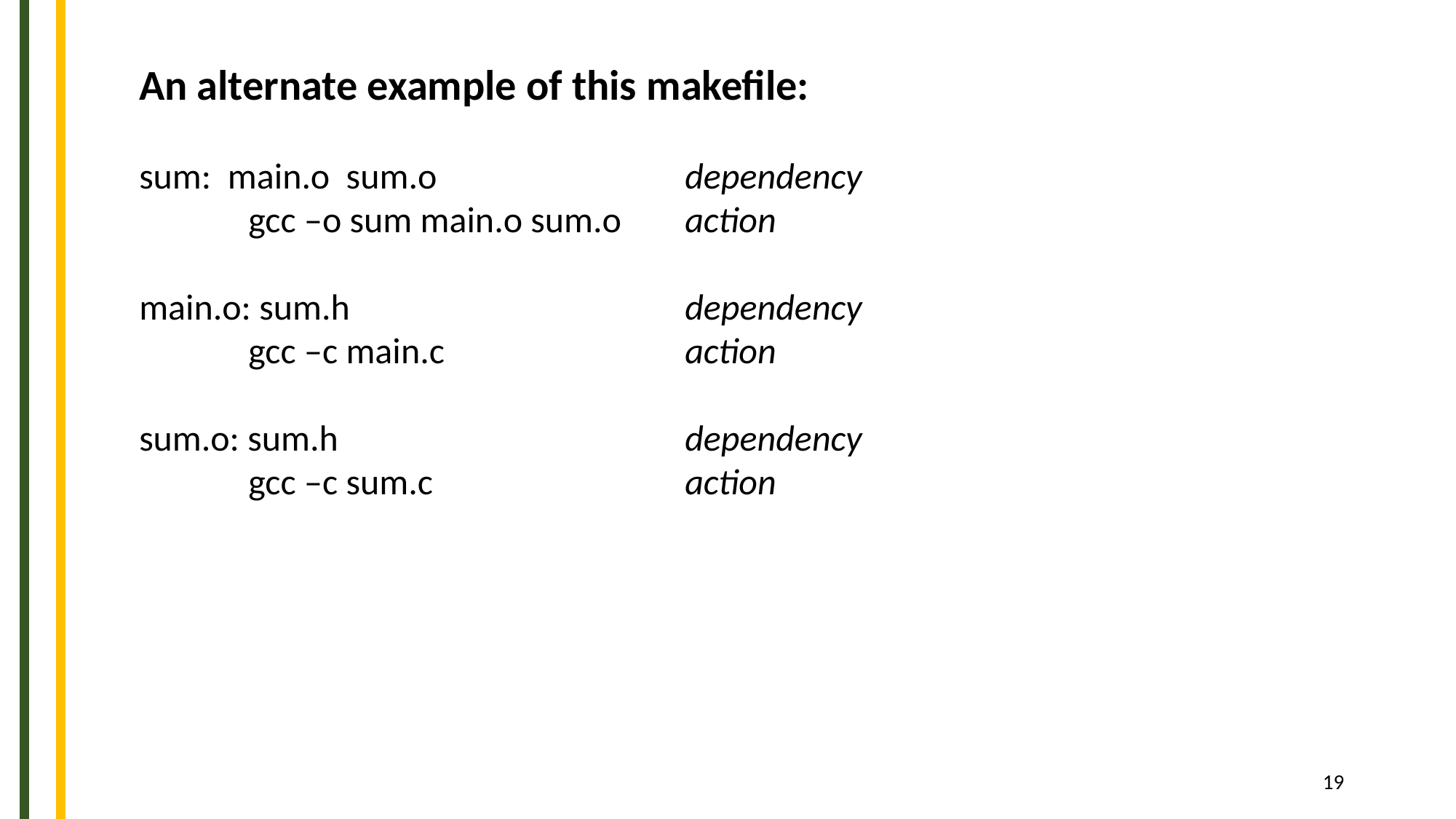

An alternate example of this makefile:

sum:  main.o  sum.o			dependency
	gcc –o sum main.o sum.o	action

main.o: sum.h				dependency
	gcc –c main.c			action

sum.o: sum.h				dependency
	gcc –c sum.c			action

19